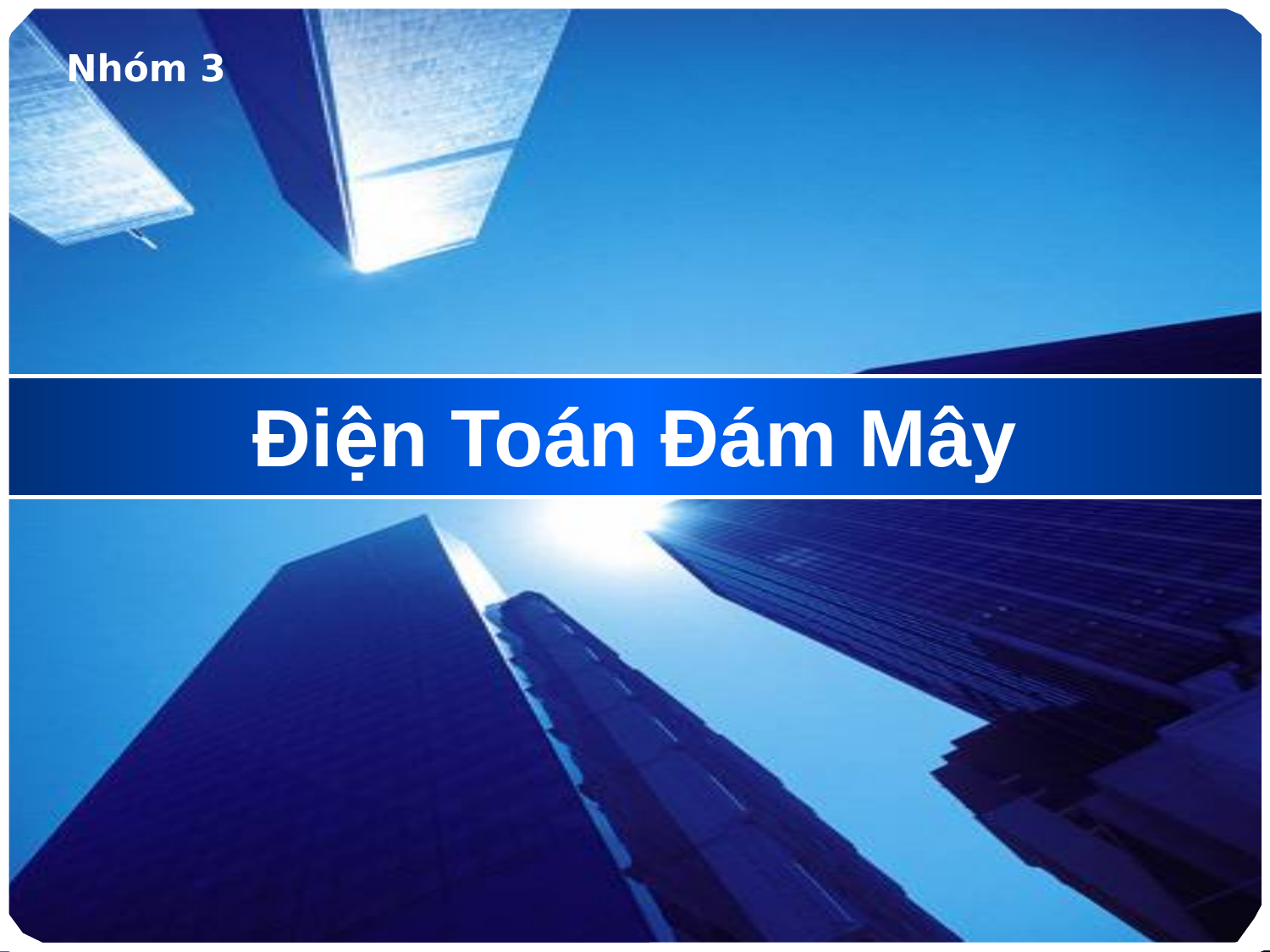

Nhóm 3
# Điện Toán Đám Mây